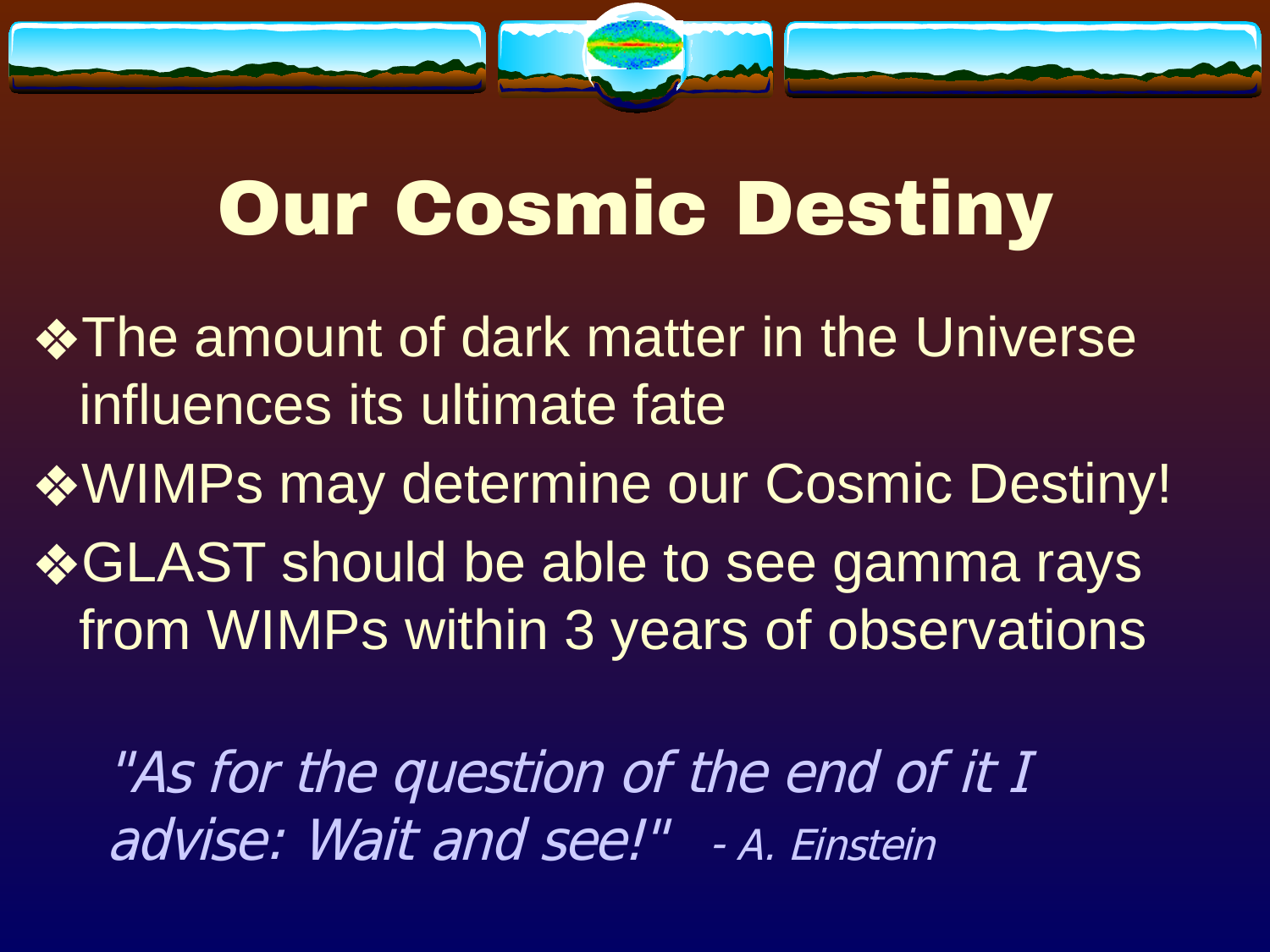

# Our Cosmic Destiny
The amount of dark matter in the Universe influences its ultimate fate
WIMPs may determine our Cosmic Destiny!
GLAST should be able to see gamma rays from WIMPs within 3 years of observations
"As for the question of the end of it I advise: Wait and see!"    - A. Einstein